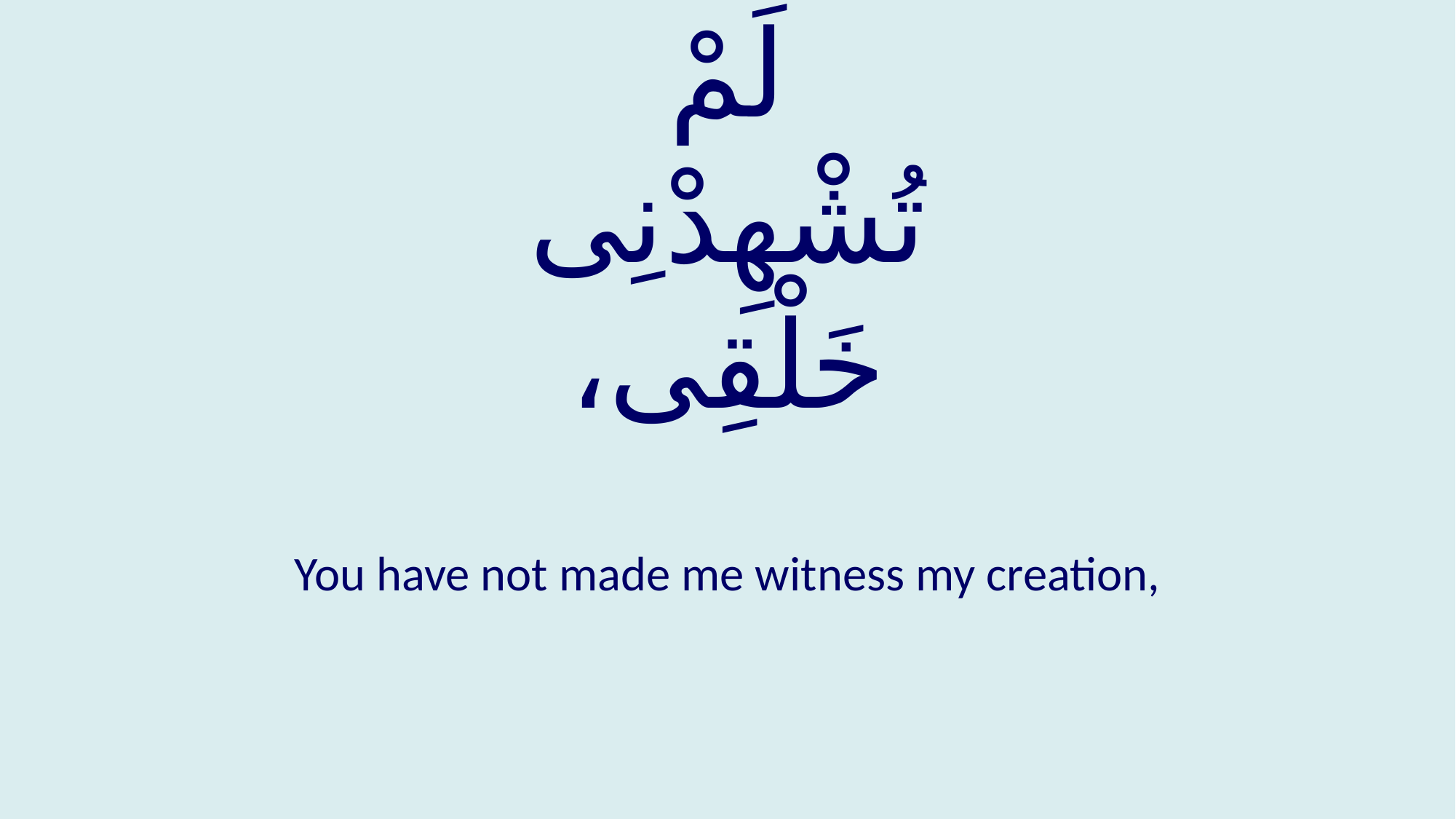

# لَمْ تُشْھِدْنِی خَلْقِی،
You have not made me witness my creation,